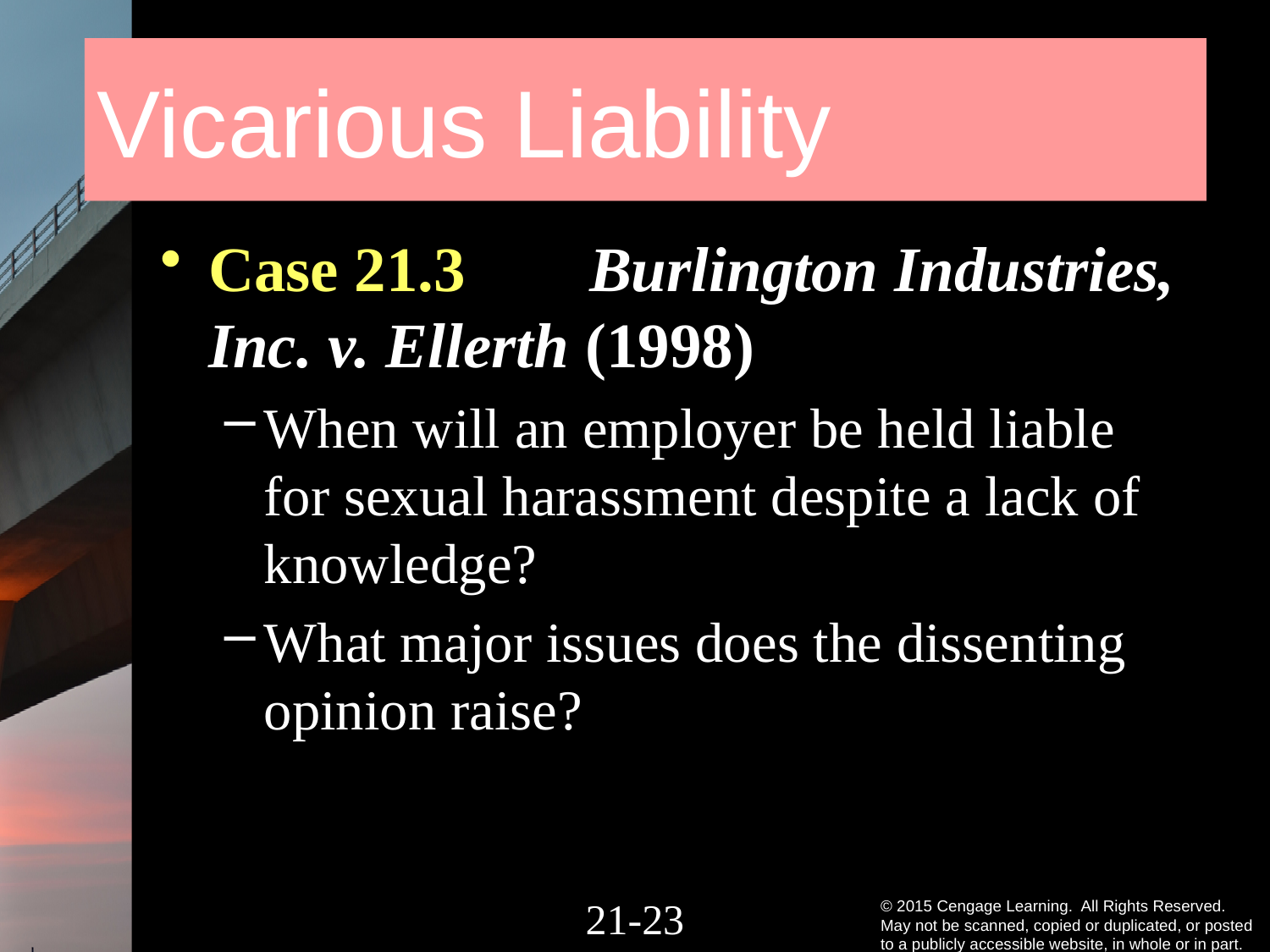

# Vicarious Liability
Case 21.3	Burlington Industries, Inc. v. Ellerth (1998)
When will an employer be held liable for sexual harassment despite a lack of knowledge?
What major issues does the dissenting opinion raise?
21-23